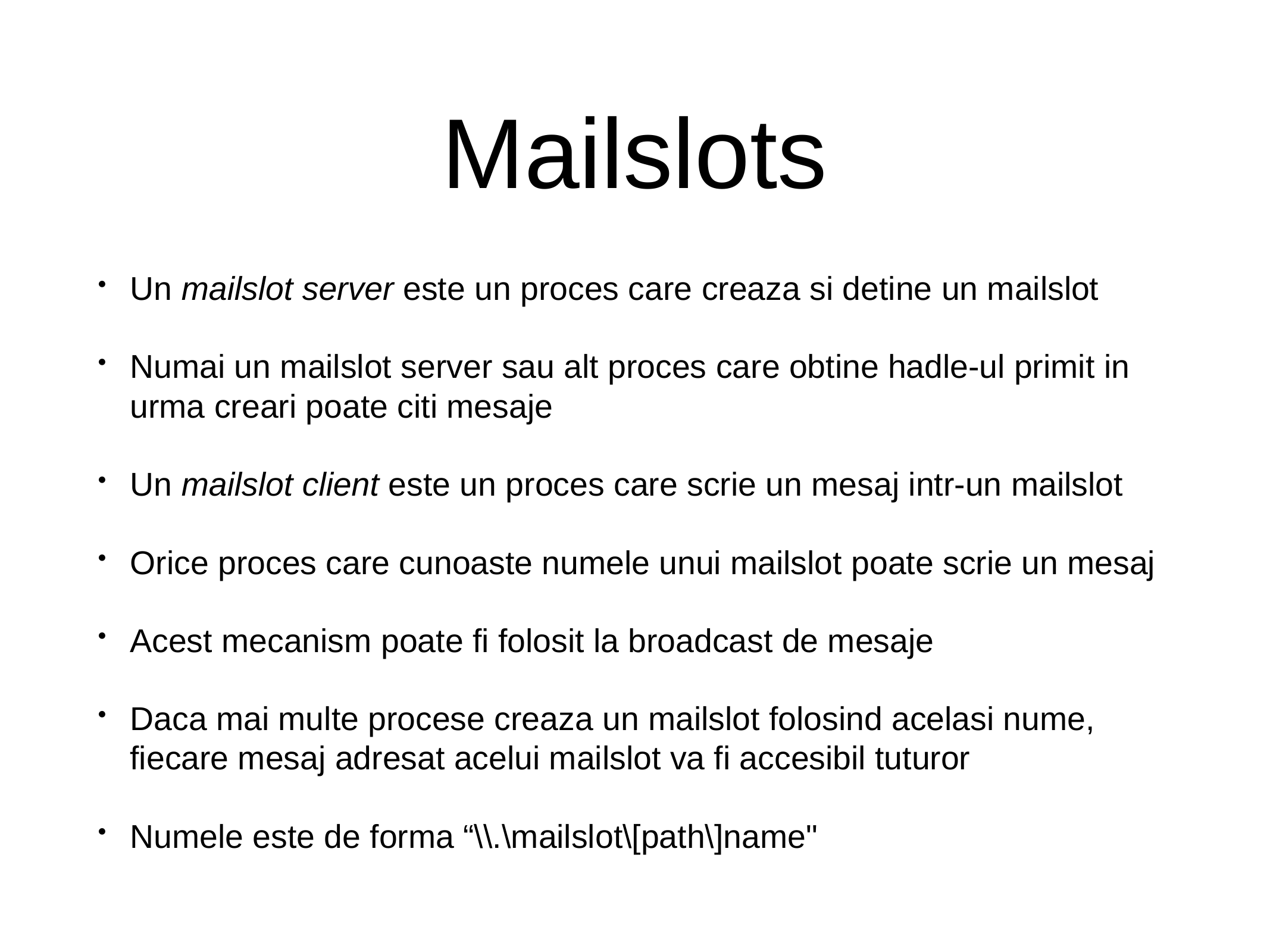

# Mailslots
Un mailslot server este un proces care creaza si detine un mailslot
Numai un mailslot server sau alt proces care obtine hadle-ul primit in urma creari poate citi mesaje
Un mailslot client este un proces care scrie un mesaj intr-un mailslot
Orice proces care cunoaste numele unui mailslot poate scrie un mesaj
Acest mecanism poate fi folosit la broadcast de mesaje
Daca mai multe procese creaza un mailslot folosind acelasi nume, fiecare mesaj adresat acelui mailslot va fi accesibil tuturor
Numele este de forma “\\.\mailslot\[path\]name"